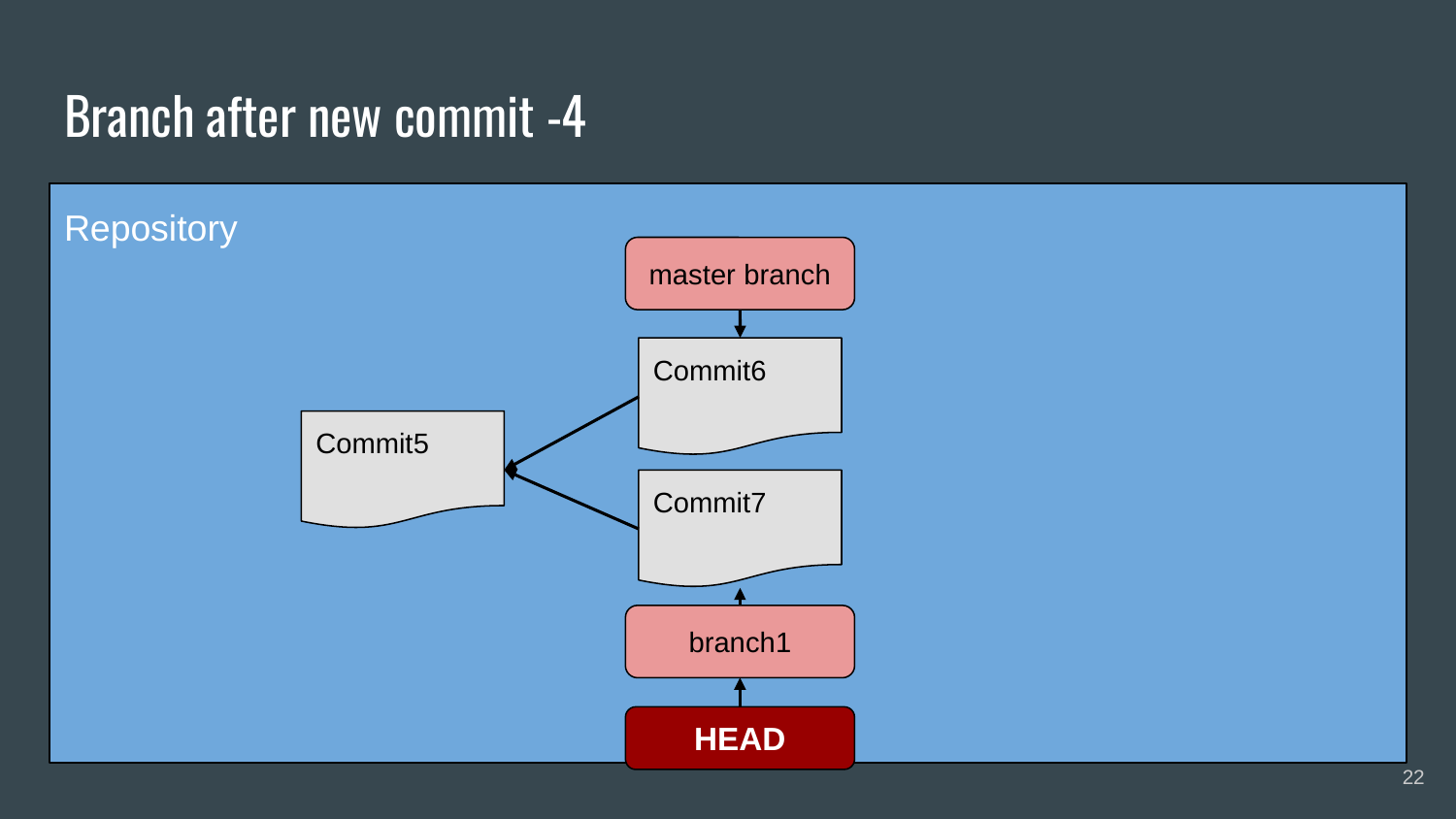

# Branch after new commit -4
Repository
master branch
Commit6
Commit5
Commit7
branch1
HEAD
22